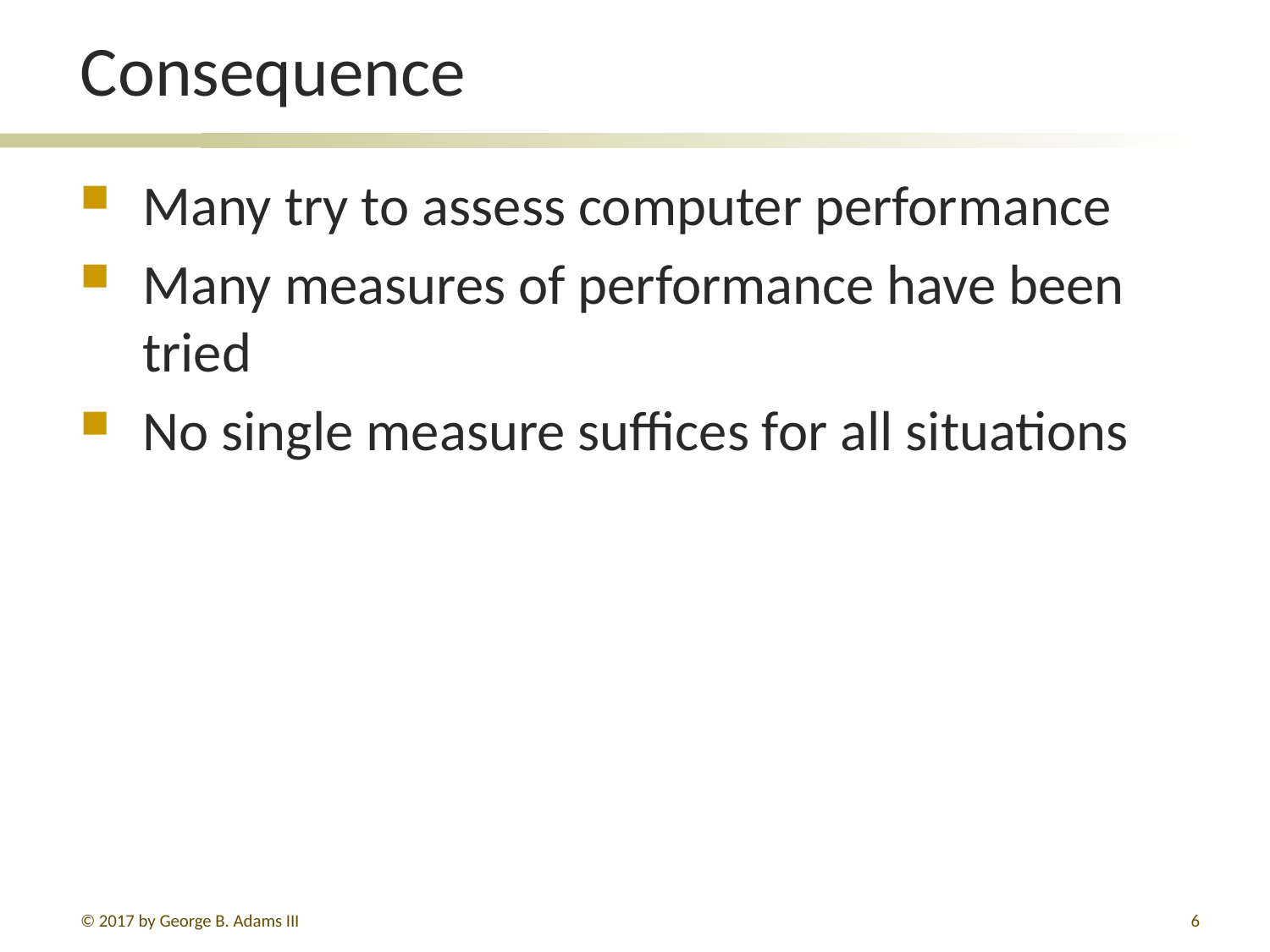

# Consequence
Many try to assess computer performance
Many measures of performance have been tried
No single measure suffices for all situations
© 2017 by George B. Adams III
6